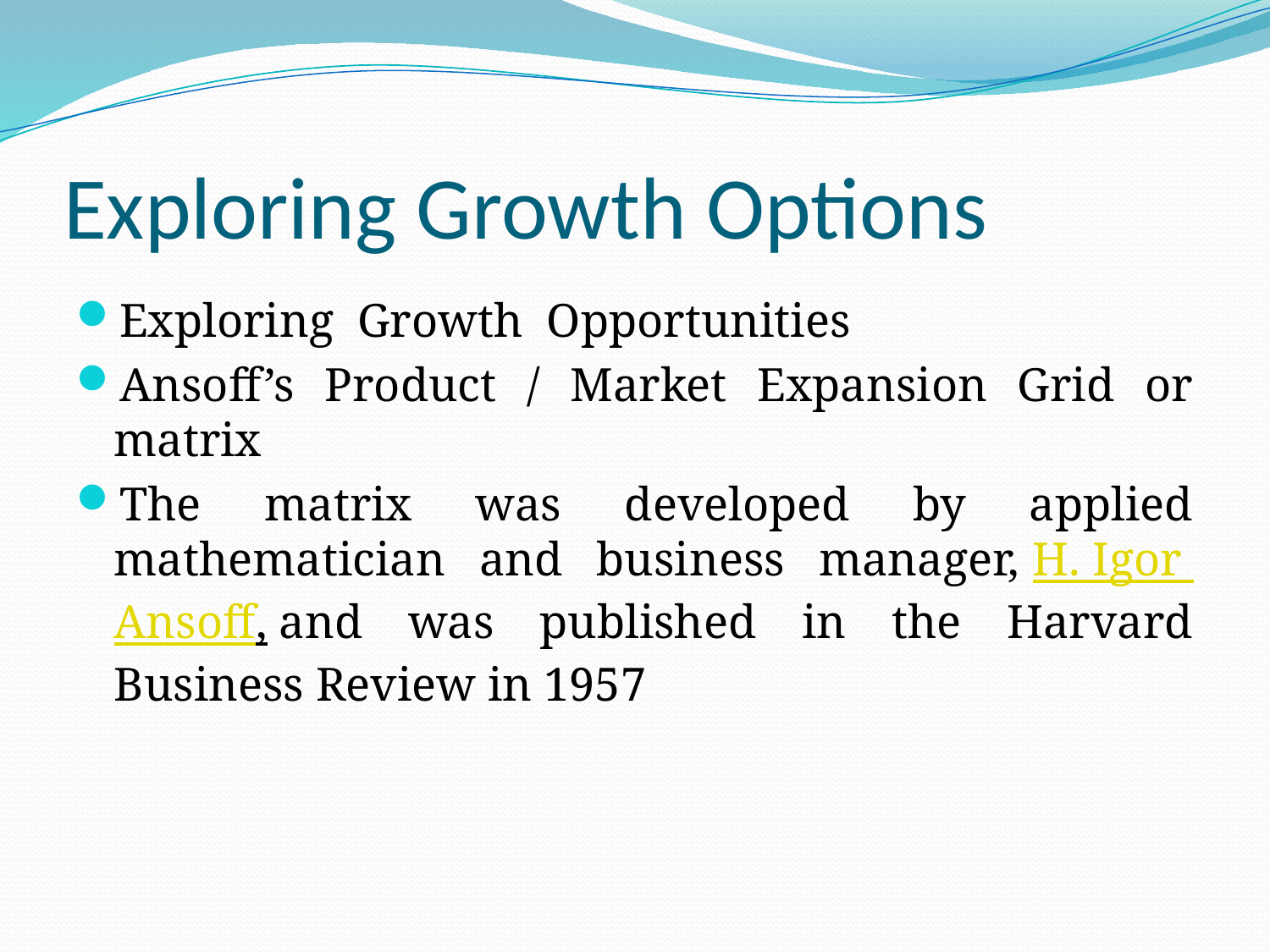

# Exploring Growth Options
Exploring  Growth  Opportunities
Ansoff’s Product / Market Expansion Grid or matrix
The matrix was developed by applied mathematician and business manager, H. Igor Ansoff, and was published in the Harvard Business Review in 1957